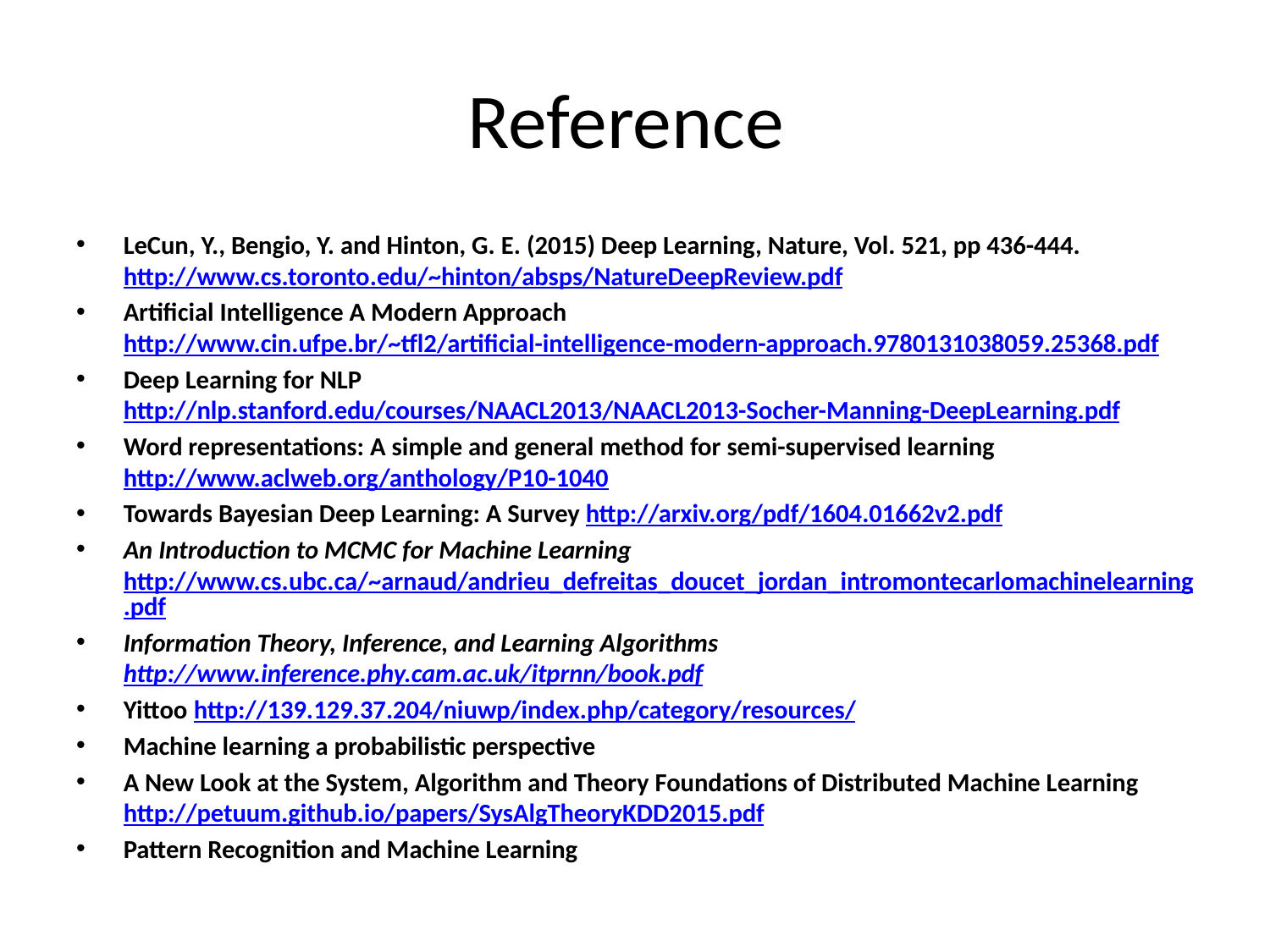

# Reference
LeCun, Y., Bengio, Y. and Hinton, G. E. (2015) Deep Learning, Nature, Vol. 521, pp 436-444. http://www.cs.toronto.edu/~hinton/absps/NatureDeepReview.pdf
Artificial Intelligence A Modern Approach http://www.cin.ufpe.br/~tfl2/artificial-intelligence-modern-approach.9780131038059.25368.pdf
Deep Learning for NLP http://nlp.stanford.edu/courses/NAACL2013/NAACL2013-Socher-Manning-DeepLearning.pdf
Word representations: A simple and general method for semi-supervised learning  http://www.aclweb.org/anthology/P10-1040
Towards Bayesian Deep Learning: A Survey http://arxiv.org/pdf/1604.01662v2.pdf
An Introduction to MCMC for Machine Learning http://www.cs.ubc.ca/~arnaud/andrieu_defreitas_doucet_jordan_intromontecarlomachinelearning.pdf
Information Theory, Inference, and Learning Algorithms http://www.inference.phy.cam.ac.uk/itprnn/book.pdf
Yittoo http://139.129.37.204/niuwp/index.php/category/resources/
Machine learning a probabilistic perspective
A New Look at the System, Algorithm and Theory Foundations of Distributed Machine Learning http://petuum.github.io/papers/SysAlgTheoryKDD2015.pdf
Pattern Recognition and Machine Learning